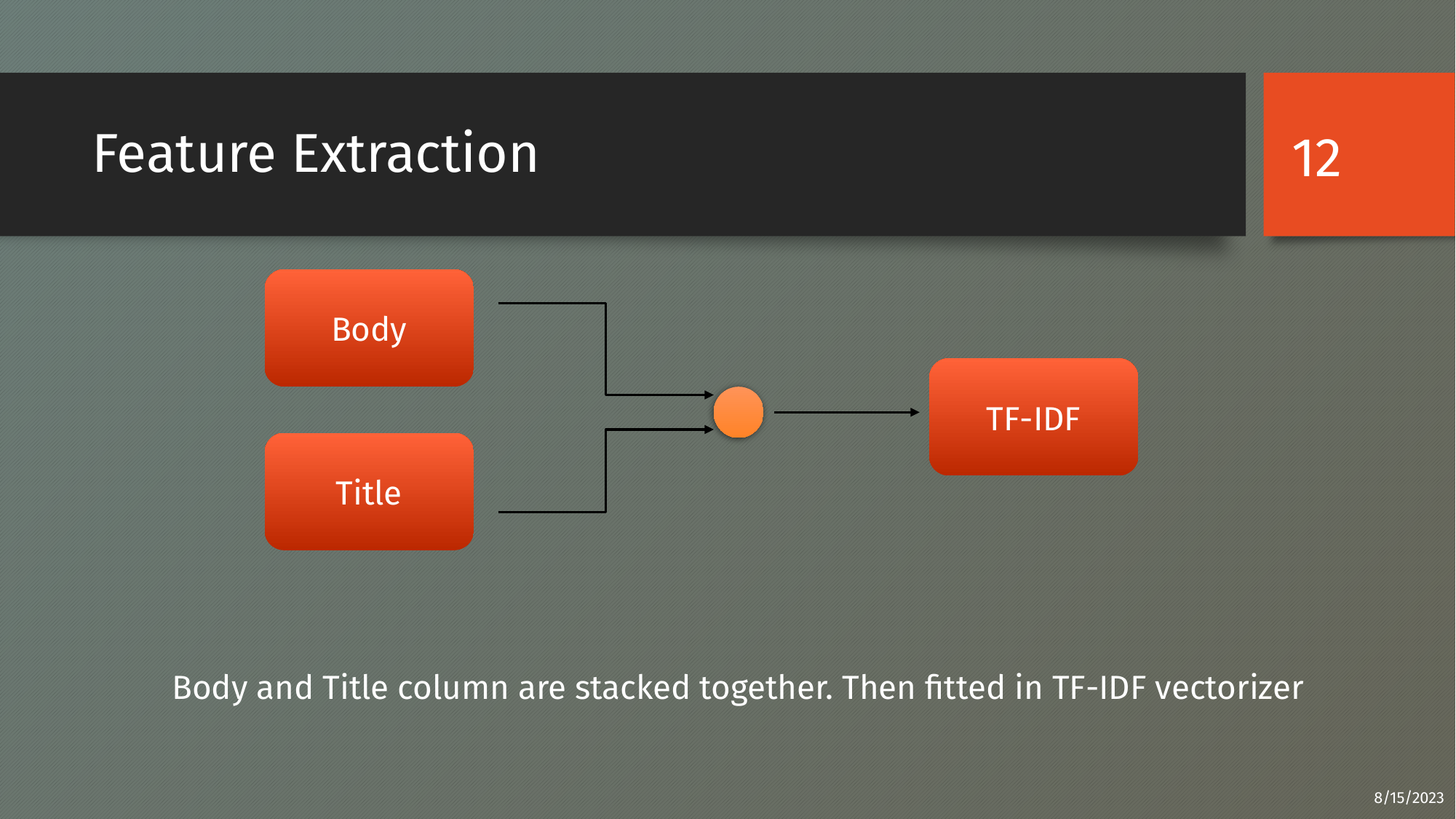

12
# Feature Extraction
Body
TF-IDF

Title
Body and Title column are stacked together. Then fitted in TF-IDF vectorizer
8/15/2023